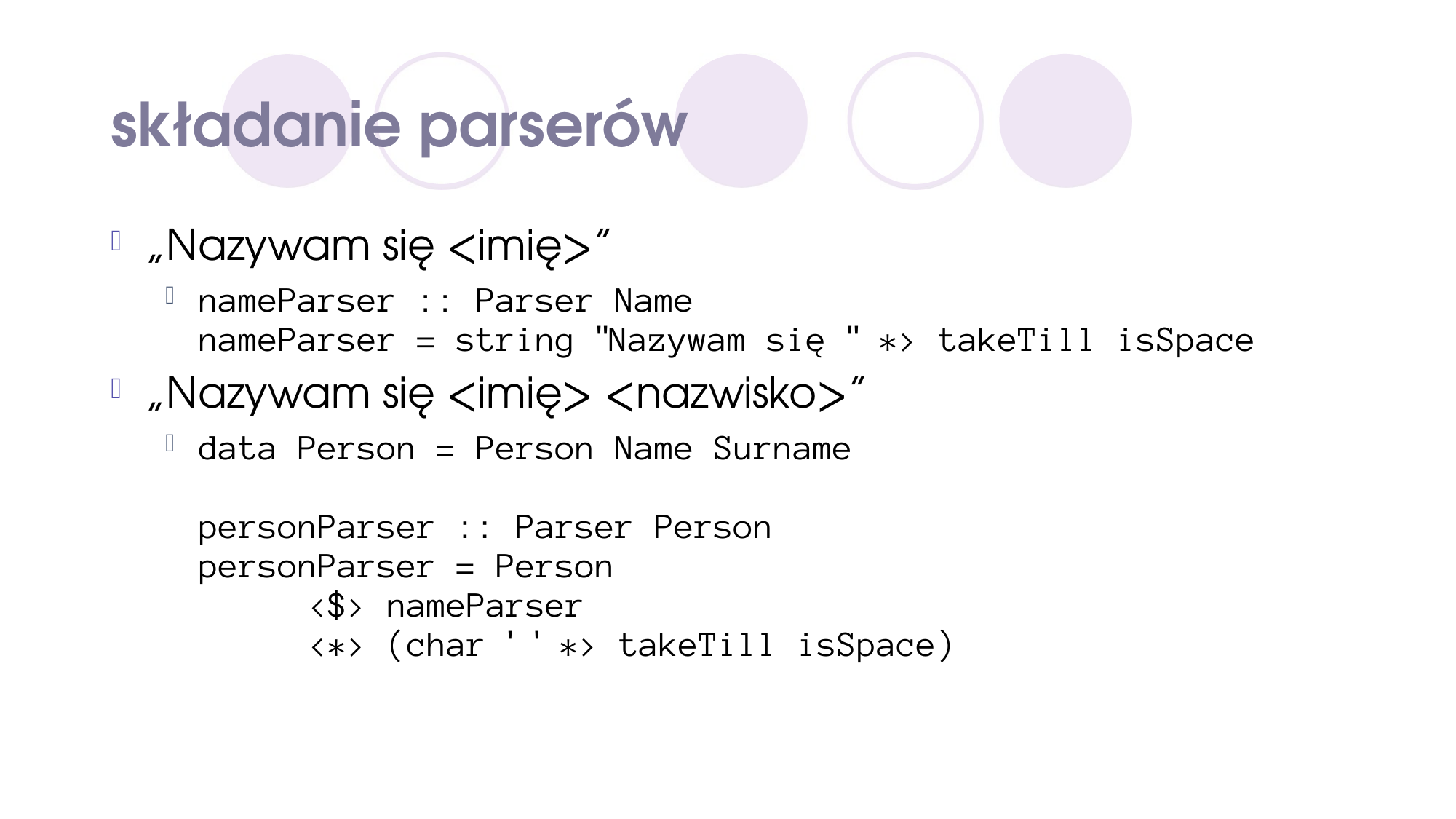

# składanie parserów
„Nazywam się <imię>”
nameParser :: Parser Name
nameParser = string ʺNazywam się ʺ *> takeTill isSpace
„Nazywam się <imię> <nazwisko>”
data Person = Person Name Surname
personParser :: Parser Person
personParser = Person
	<$> nameParser
	<*> (char ʹ ʹ *> takeTill isSpace)